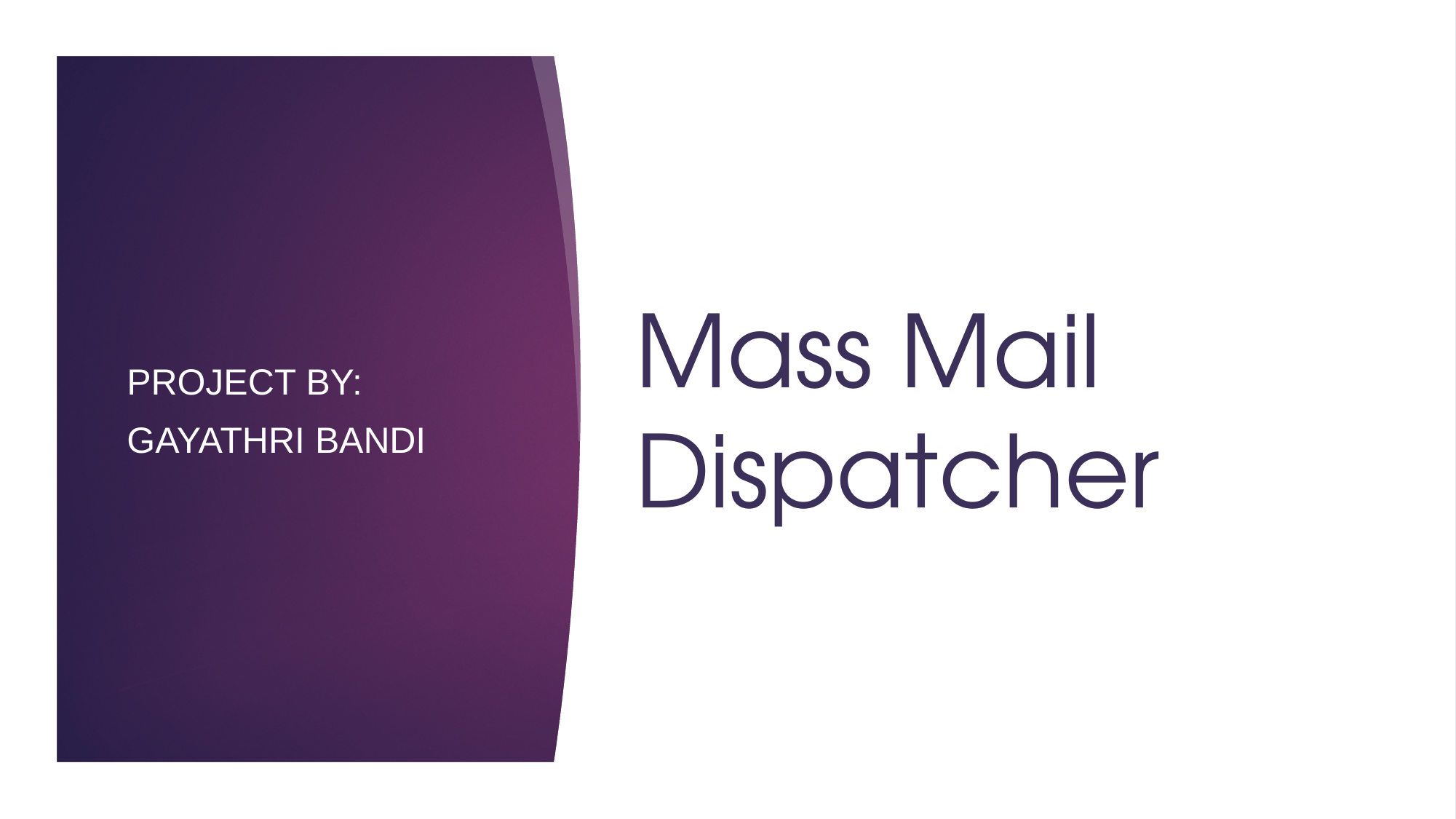

# Mass Mail Dispatcher
Project by:
Gayathri bandi